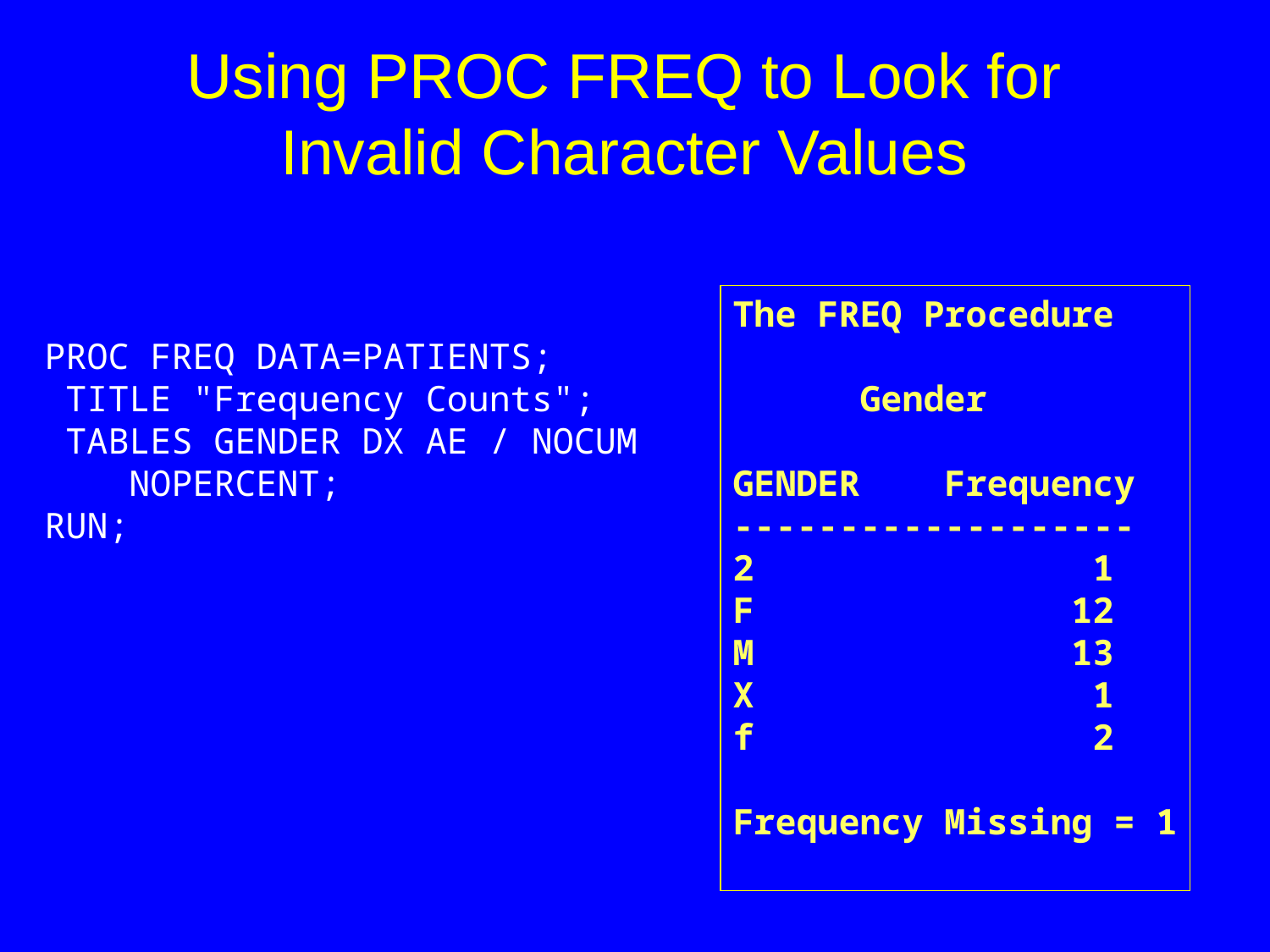

# Using PROC FREQ to Look for Invalid Character Values
The FREQ Procedure

      Gender

GENDER    Frequency
-------------------
2                1
F               12
M               13
X                1
f                2

Frequency Missing = 1

PROC FREQ DATA=PATIENTS;
 TITLE "Frequency Counts";
 TABLES GENDER DX AE / NOCUM
    NOPERCENT;
RUN;